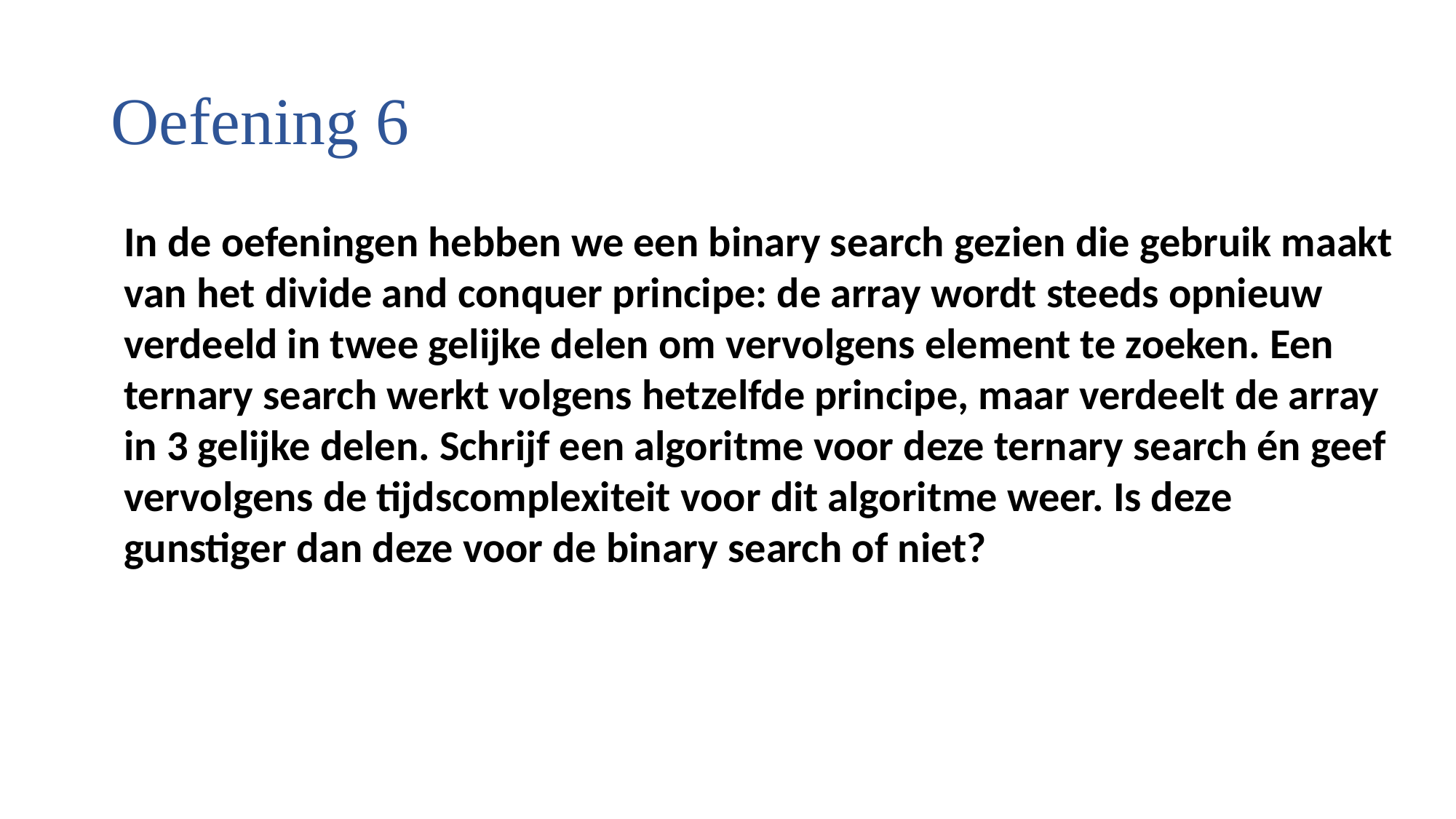

# Oefening 6
In de oefeningen hebben we een binary search gezien die gebruik maakt van het divide and conquer principe: de array wordt steeds opnieuw verdeeld in twee gelijke delen om vervolgens element te zoeken. Een ternary search werkt volgens hetzelfde principe, maar verdeelt de array in 3 gelijke delen. Schrijf een algoritme voor deze ternary search én geef vervolgens de tijdscomplexiteit voor dit algoritme weer. Is deze gunstiger dan deze voor de binary search of niet?